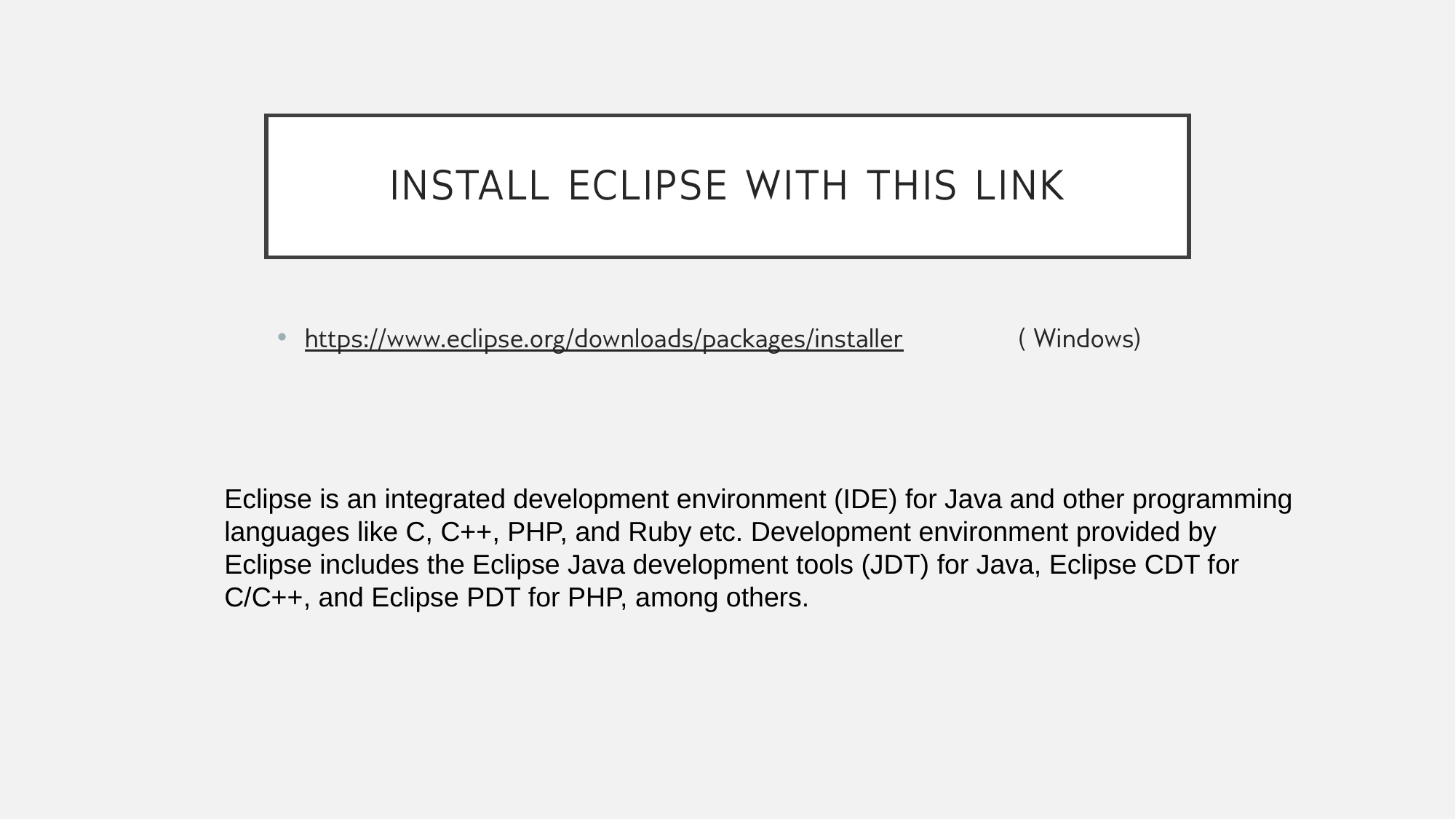

# Install Eclipse with this link
https://www.eclipse.org/downloads/packages/installer              ( Windows)

Eclipse is an integrated development environment (IDE) for Java and other programming languages like C, C++, PHP, and Ruby etc. Development environment provided by Eclipse includes the Eclipse Java development tools (JDT) for Java, Eclipse CDT for C/C++, and Eclipse PDT for PHP, among others.